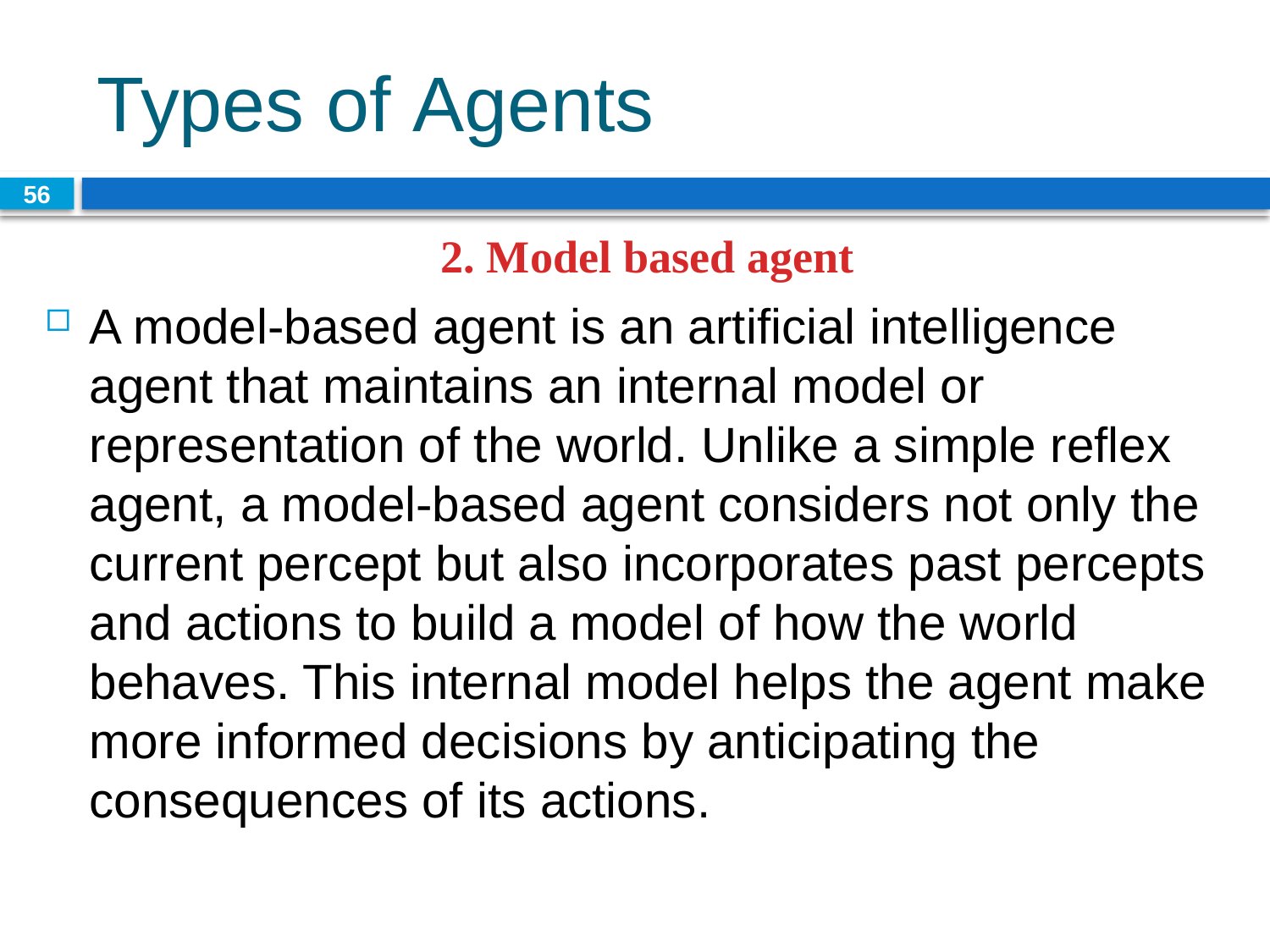

# Types of Agents
56
 2. Model based agent
A model-based agent is an artificial intelligence agent that maintains an internal model or representation of the world. Unlike a simple reflex agent, a model-based agent considers not only the current percept but also incorporates past percepts and actions to build a model of how the world behaves. This internal model helps the agent make more informed decisions by anticipating the consequences of its actions.